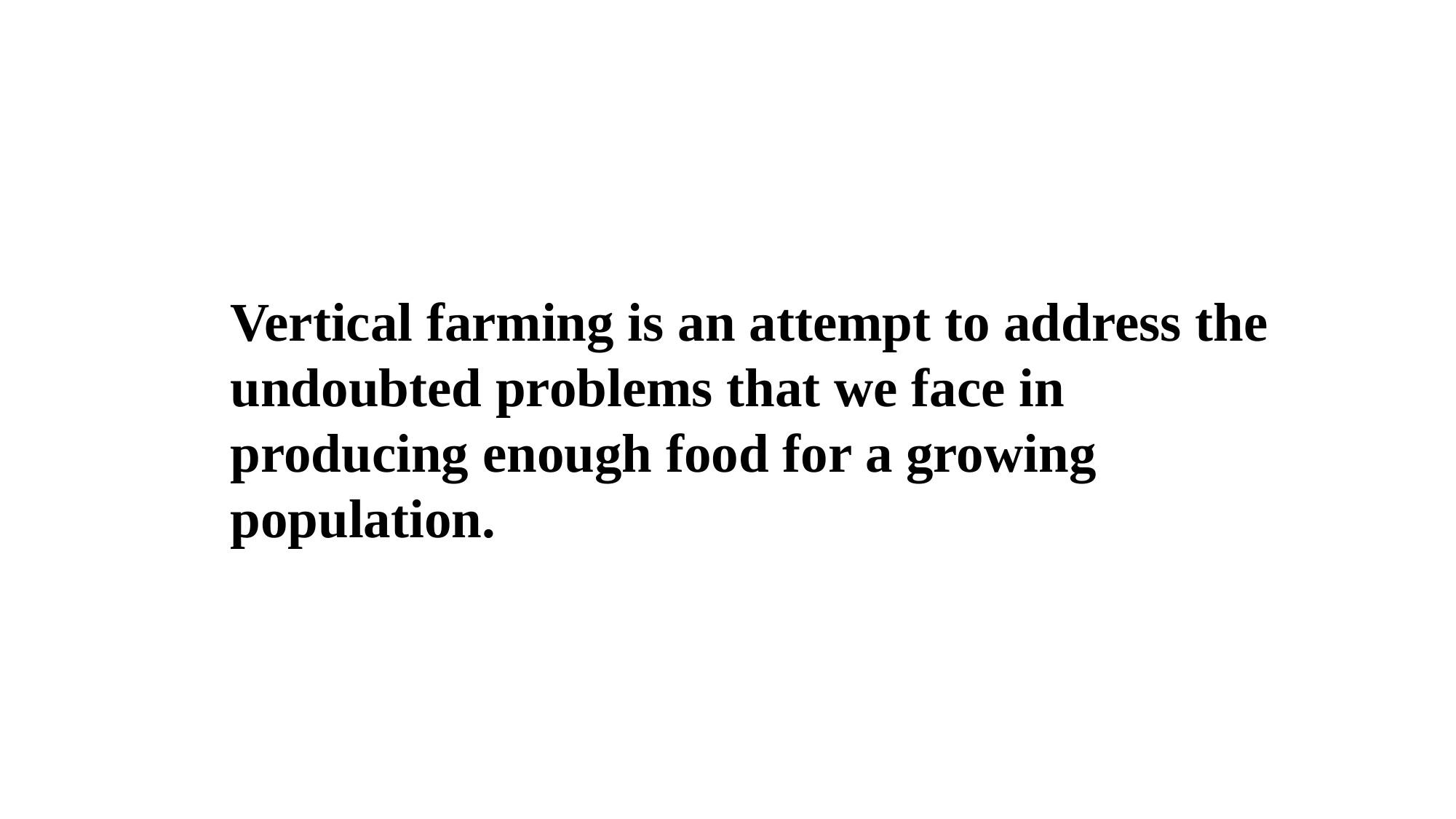

Vertical farming is an attempt to address the undoubted problems that we face in producing enough food for a growing population.